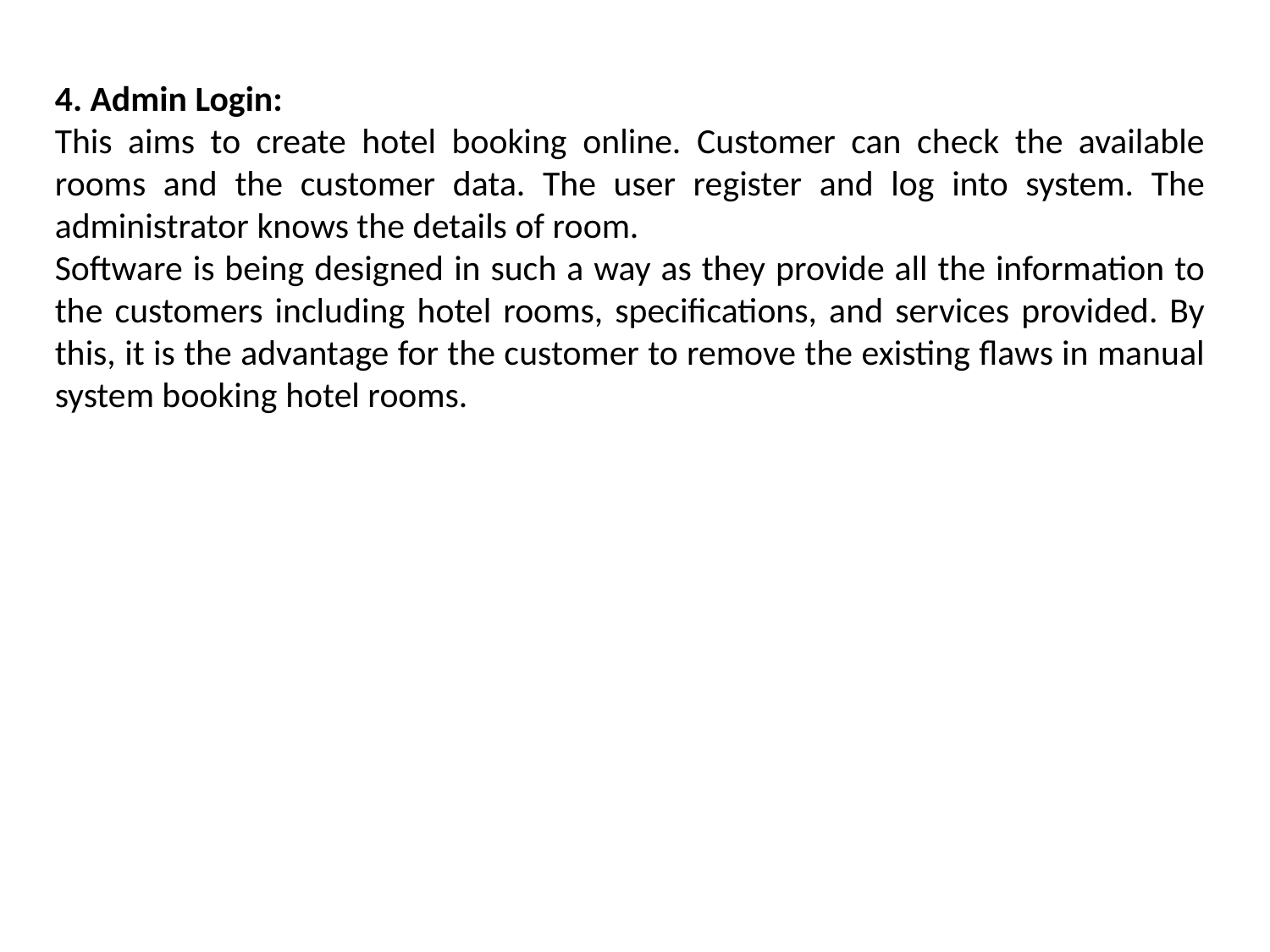

4. Admin Login:
This aims to create hotel booking online. Customer can check the available rooms and the customer data. The user register and log into system. The administrator knows the details of room.
Software is being designed in such a way as they provide all the information to the customers including hotel rooms, specifications, and services provided. By this, it is the advantage for the customer to remove the existing flaws in manual system booking hotel rooms.